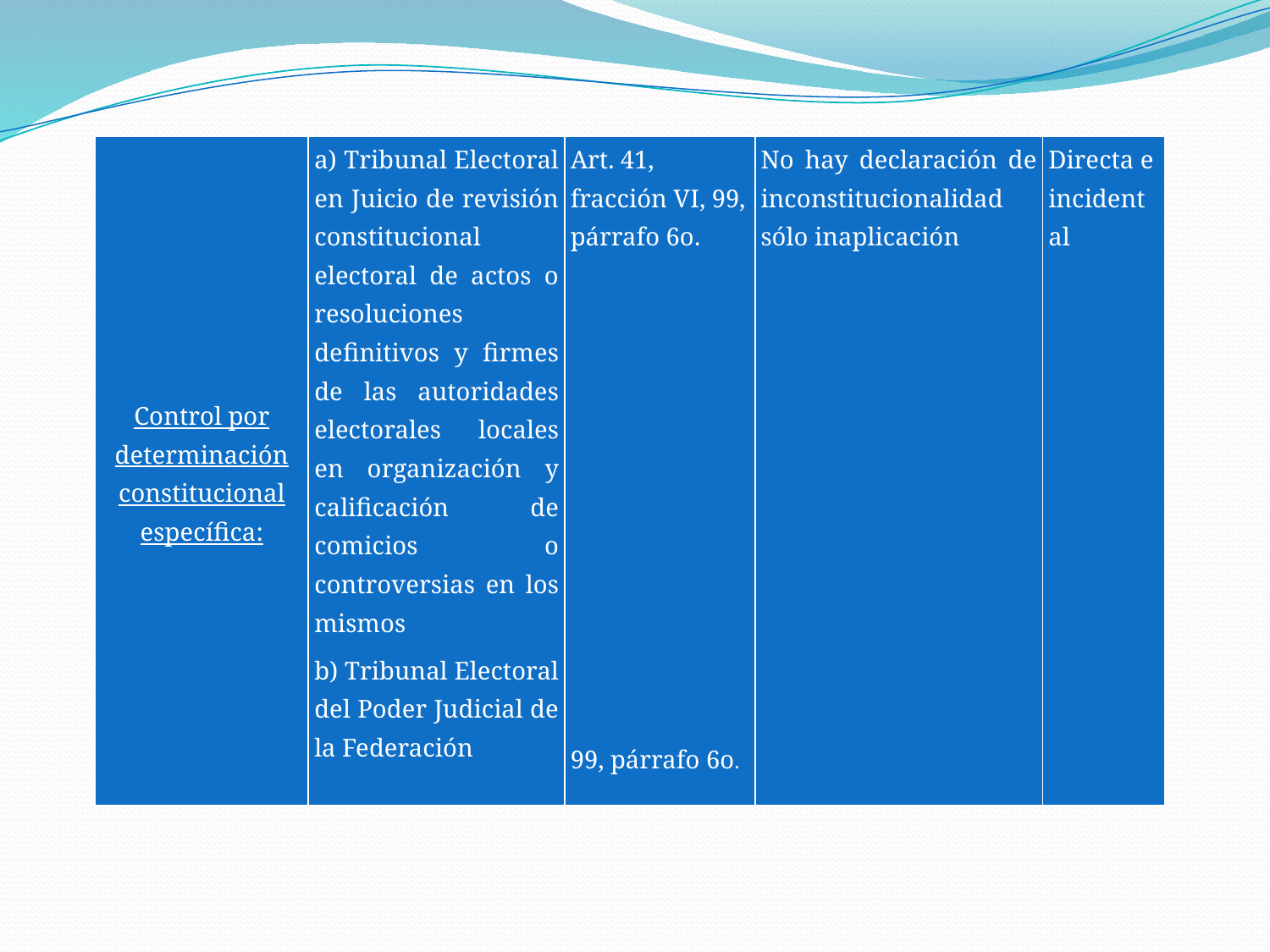

| Control por determinación constitucional específica: | a) Tribunal Electoral en Juicio de revisión constitucional electoral de actos o resoluciones definitivos y firmes de las autoridades electorales locales en organización y calificación de comicios o controversias en los mismos b) Tribunal Electoral del Poder Judicial de la Federación | Art. 41, fracción VI, 99, párrafo 6o.                 99, párrafo 6o. | No hay declaración de inconstitucionalidad sólo inaplicación | Directa e incidental |
| --- | --- | --- | --- | --- |